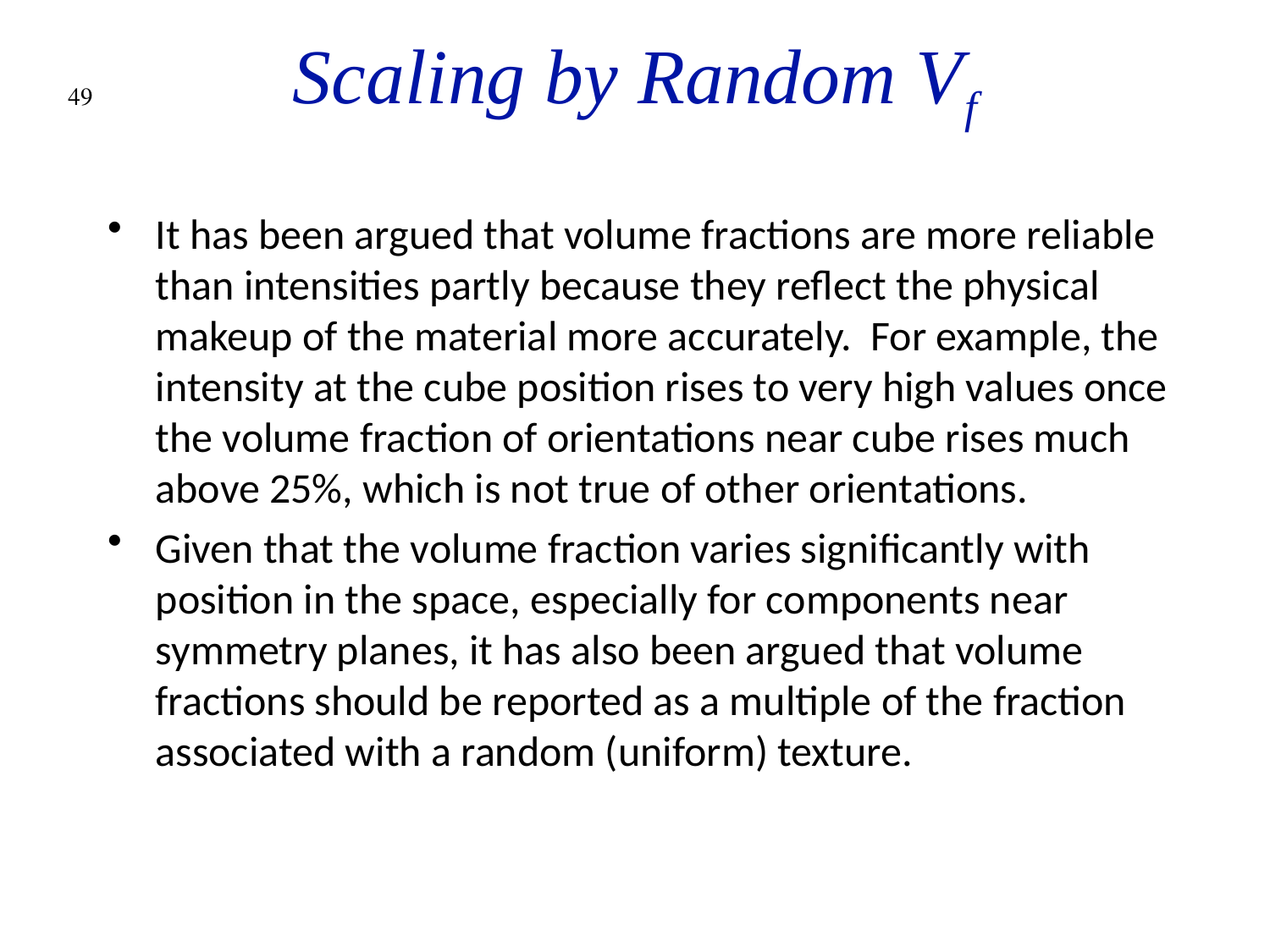

# Scaling by Random Vf
49
It has been argued that volume fractions are more reliable than intensities partly because they reflect the physical makeup of the material more accurately.  For example, the intensity at the cube position rises to very high values once the volume fraction of orientations near cube rises much above 25%, which is not true of other orientations.
Given that the volume fraction varies significantly with position in the space, especially for components near symmetry planes, it has also been argued that volume fractions should be reported as a multiple of the fraction associated with a random (uniform) texture.